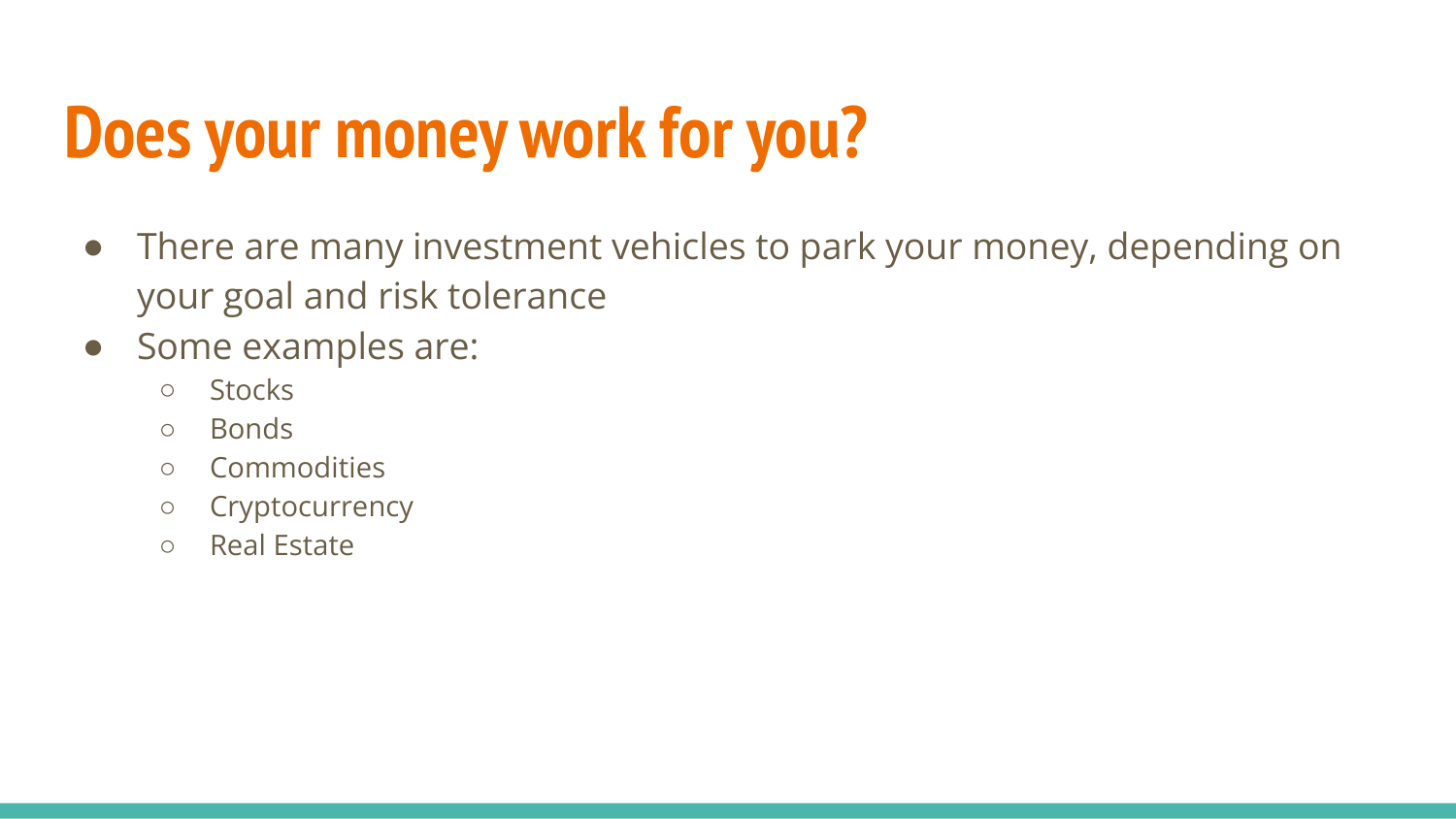

# Does your money work for you?
There are many investment vehicles to park your money, depending on your goal and risk tolerance
Some examples are:
Stocks
Bonds
Commodities
Cryptocurrency
Real Estate